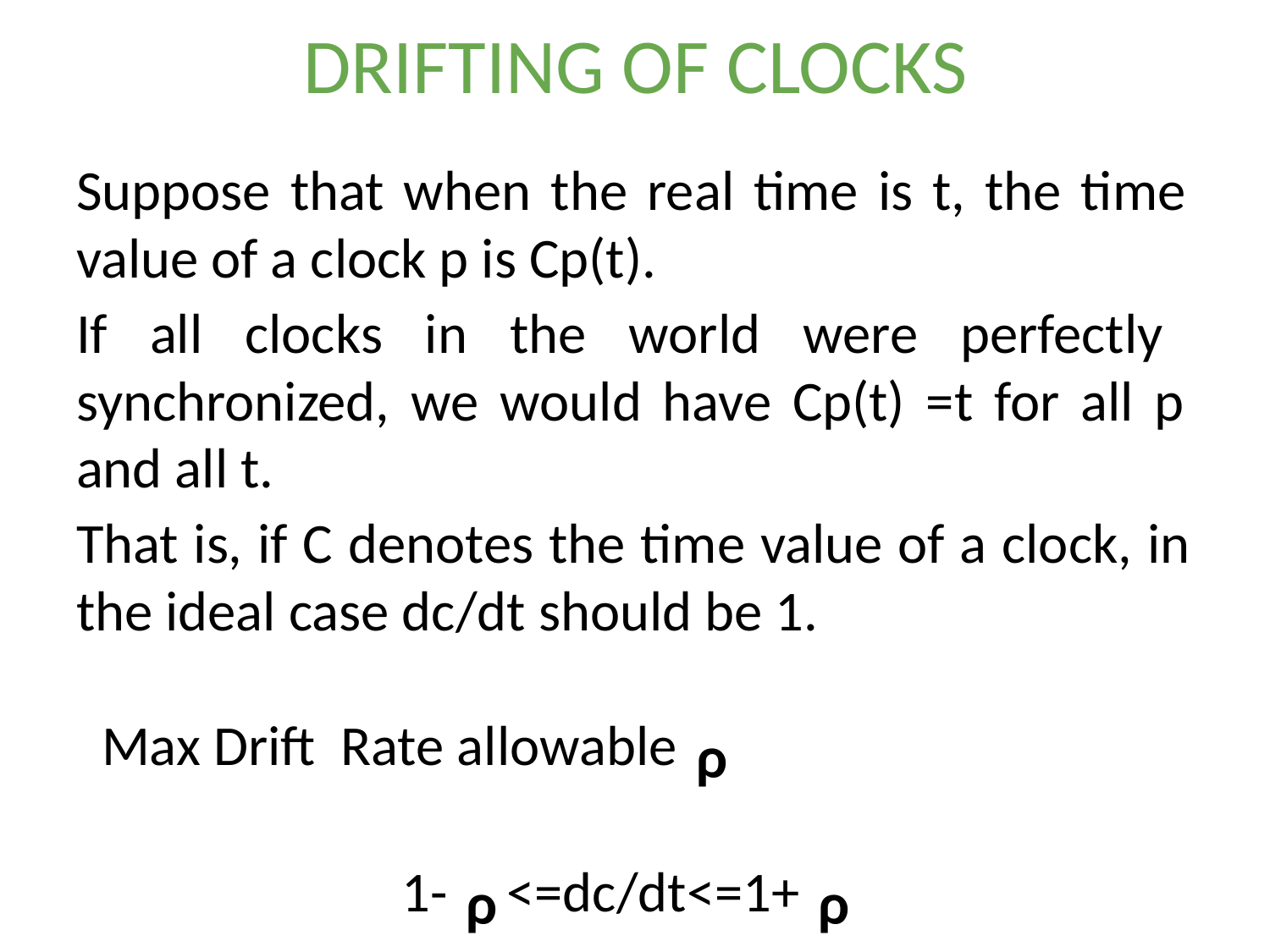

# DRIFTING OF CLOCKS
Suppose that when the real time is t, the time  value of a clock p is Cp(t).
If all clocks in the world were perfectly  synchronized, we would have Cp(t) =t for all p  and all t.
That is, if C denotes the time value of a clock, in  the ideal case dc/dt should be 1.
  Max Drift  Rate allowable ᵨ
1- ᵨ <=dc/dt<=1+ ᵨ